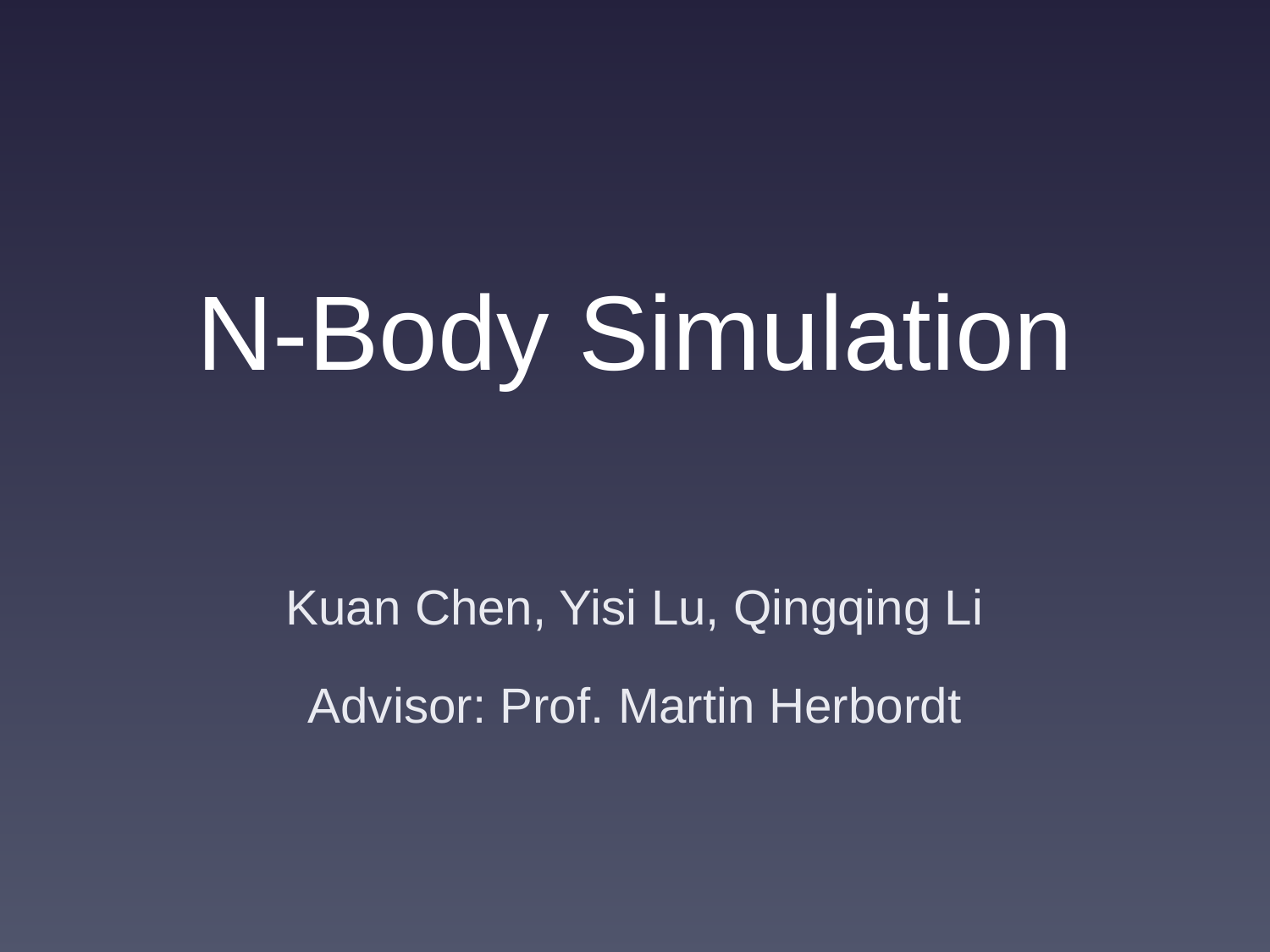

# N-Body Simulation
Kuan Chen, Yisi Lu, Qingqing Li
Advisor: Prof. Martin Herbordt